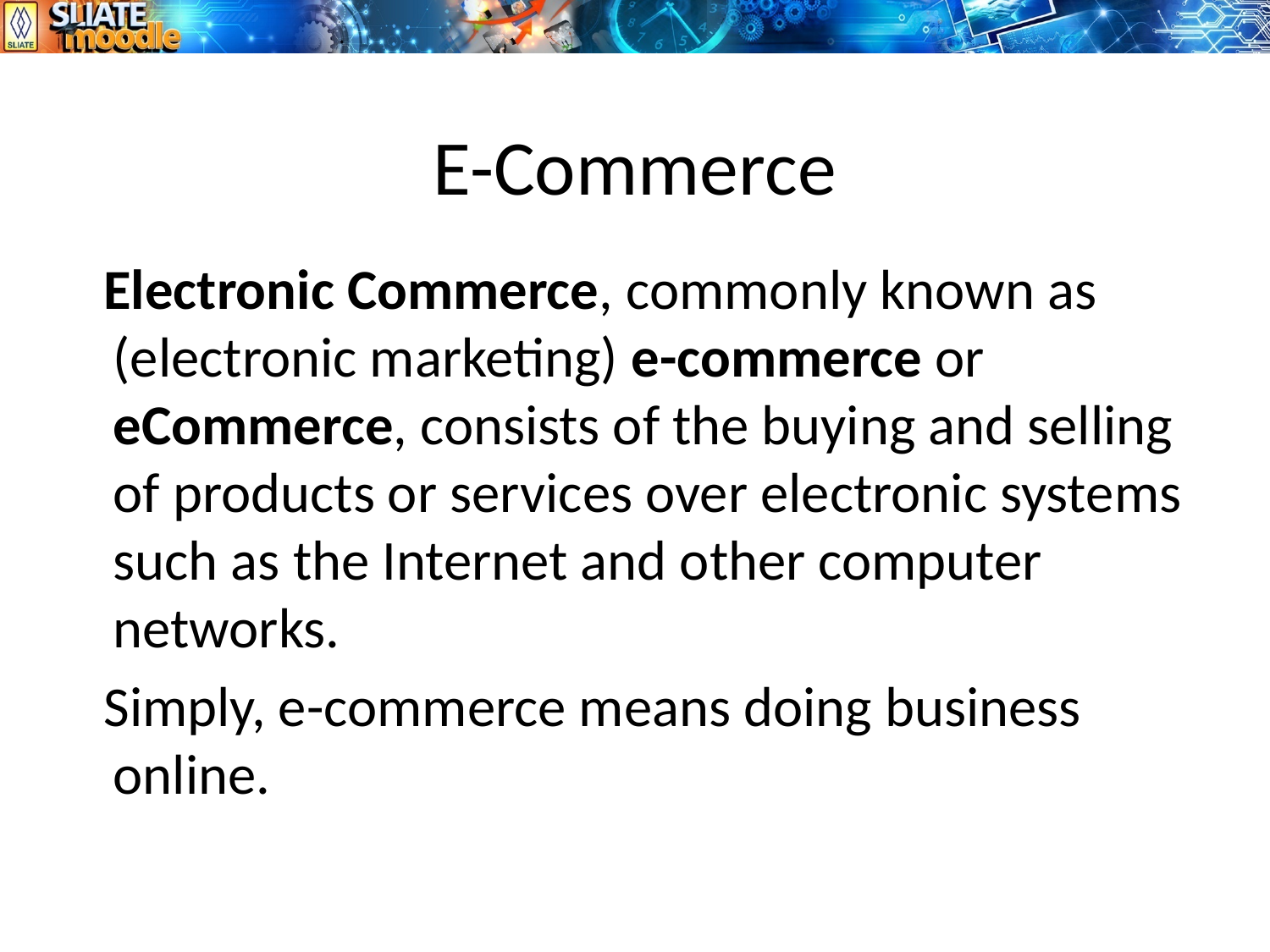

# E-Commerce
   Electronic Commerce, commonly known as (electronic marketing) e-commerce or eCommerce, consists of the buying and selling of products or services over electronic systems such as the Internet and other computer networks.
   Simply, e-commerce means doing business   online.